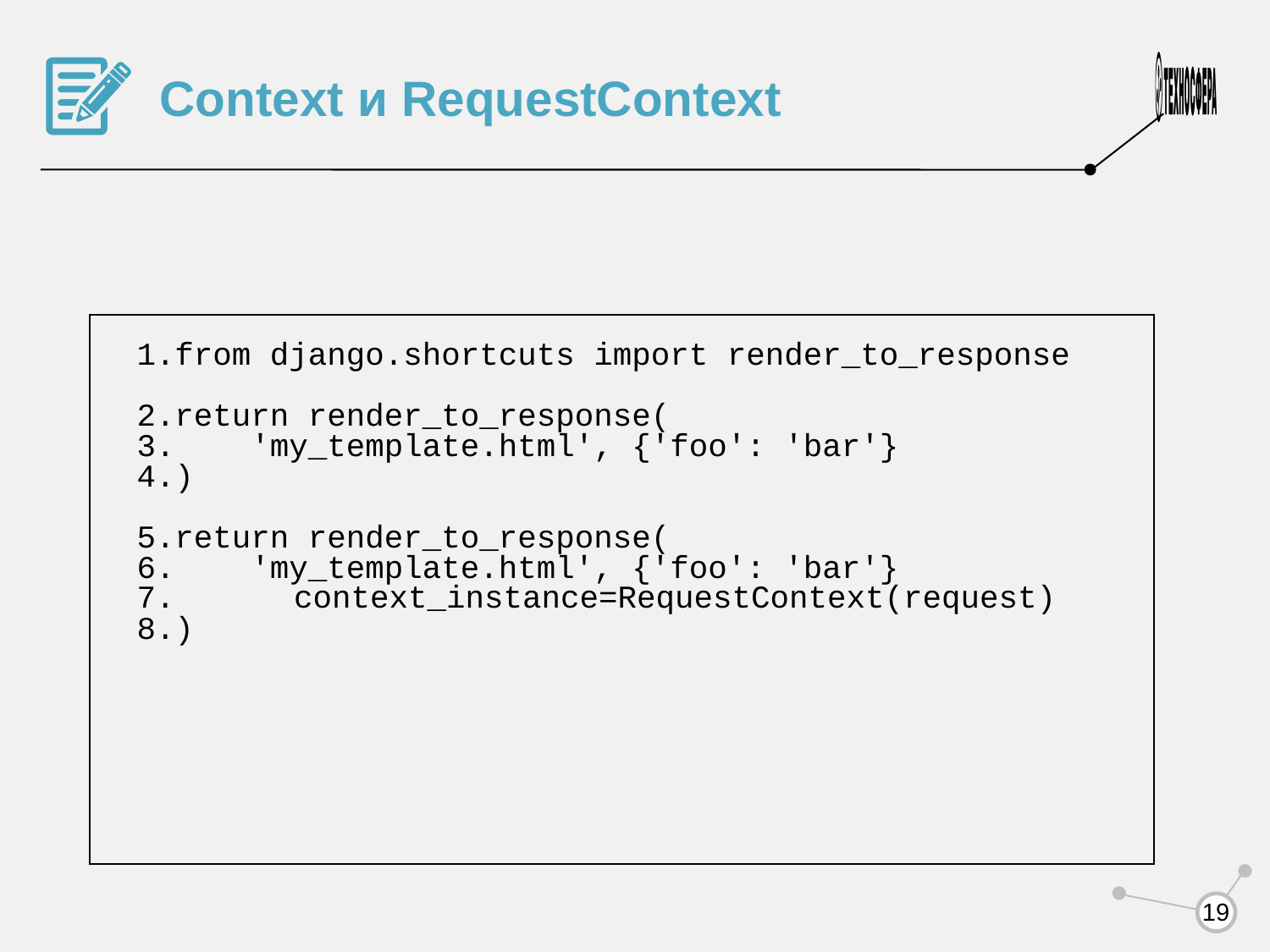

Context и RequestContext

from django.shortcuts import render_to_response

return render_to_response(
    'my_template.html', {'foo': 'bar'}
)

return render_to_response(
    'my_template.html', {'foo': 'bar'}
	context_instance=RequestContext(request)
)

19